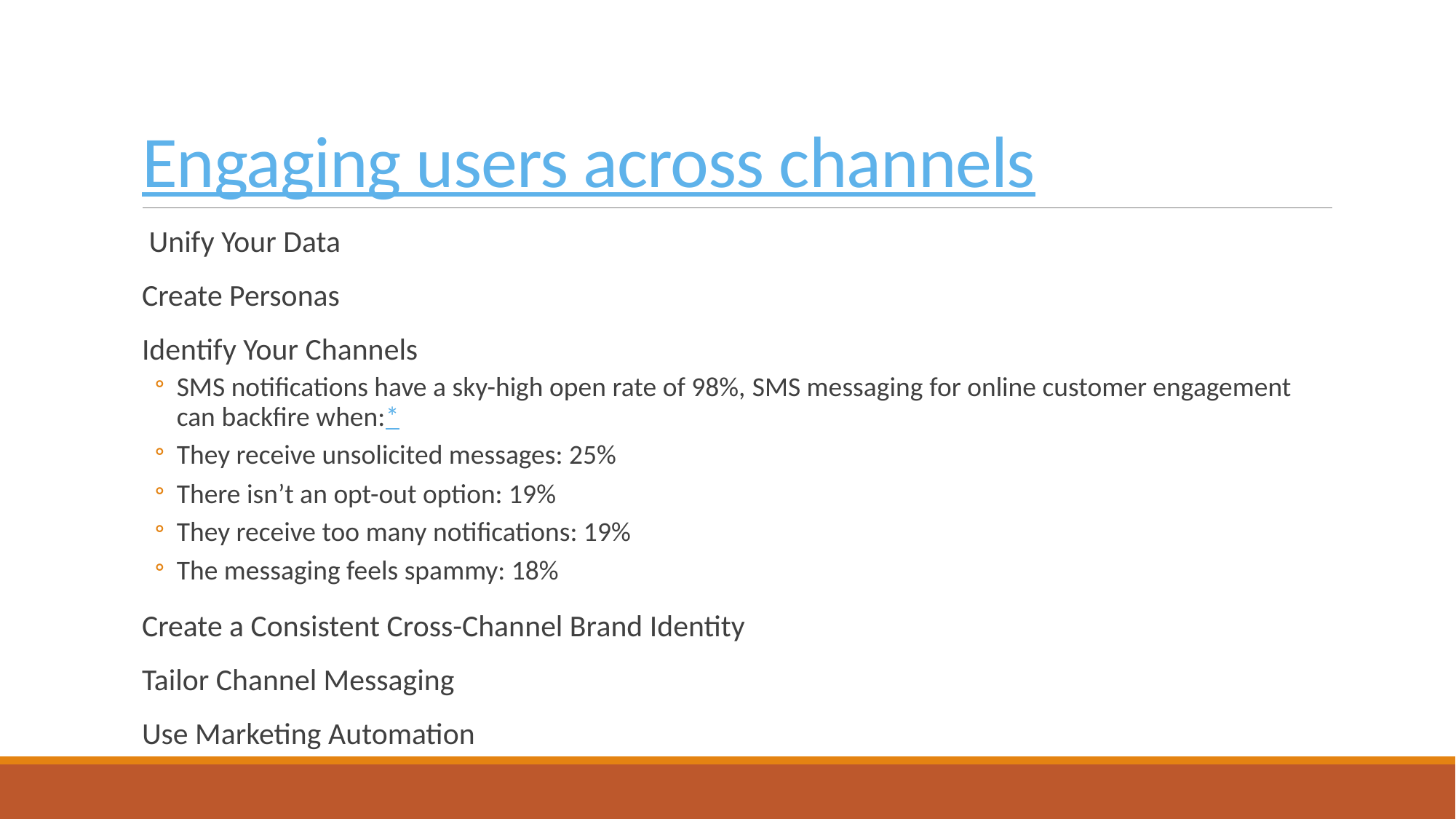

# Engaging users across channels
 Unify Your Data
Create Personas
Identify Your Channels
SMS notifications have a sky-high open rate of 98%, SMS messaging for online customer engagement can backfire when:*
They receive unsolicited messages: 25%
There isn’t an opt-out option: 19%
They receive too many notifications: 19%
The messaging feels spammy: 18%
Create a Consistent Cross-Channel Brand Identity
Tailor Channel Messaging
Use Marketing Automation